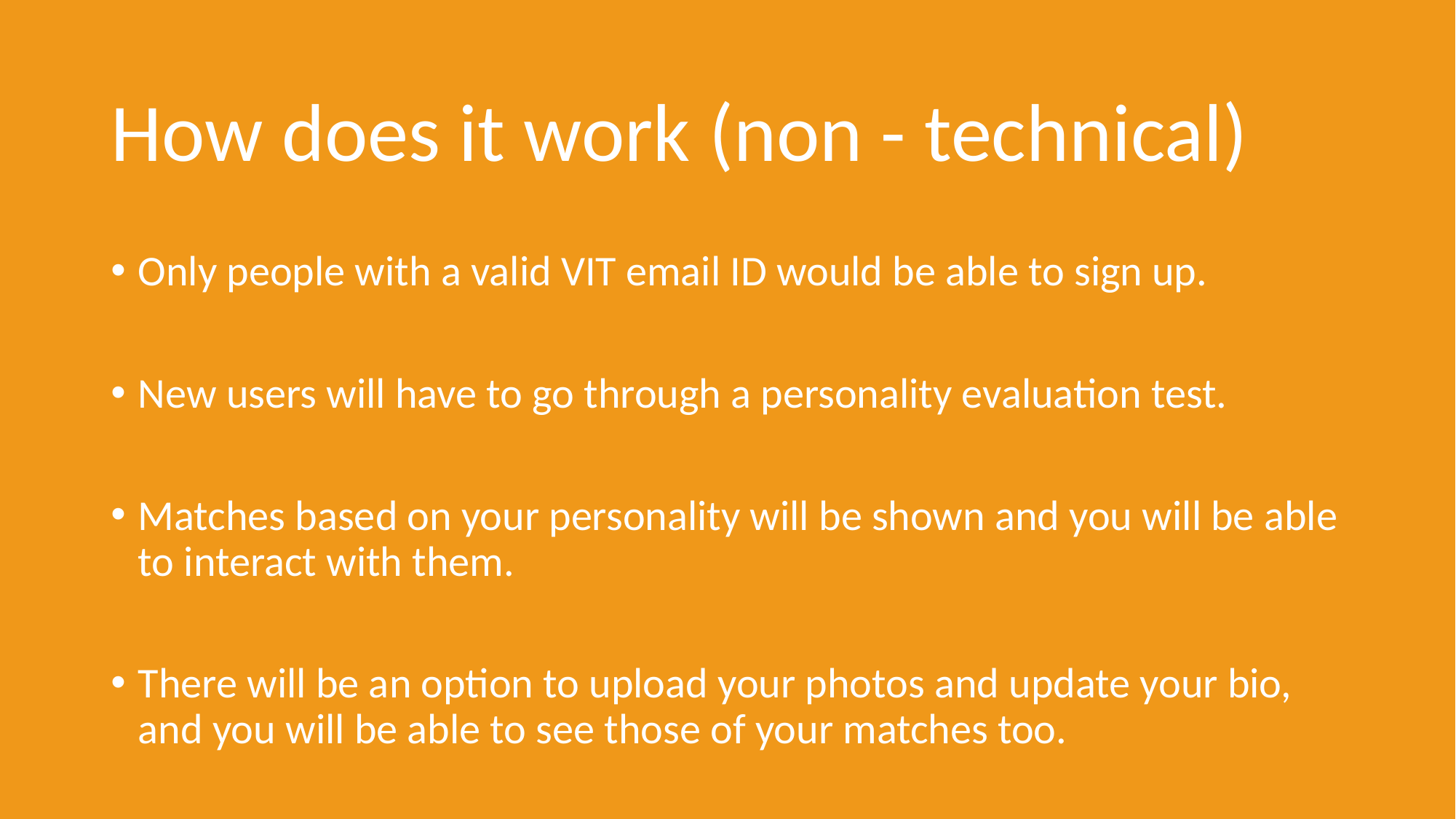

# How does it work (non - technical)
Only people with a valid VIT email ID would be able to sign up.

New users will have to go through a personality evaluation test.

Matches based on your personality will be shown and you will be able to interact with them.

There will be an option to upload your photos and update your bio, and you will be able to see those of your matches too.